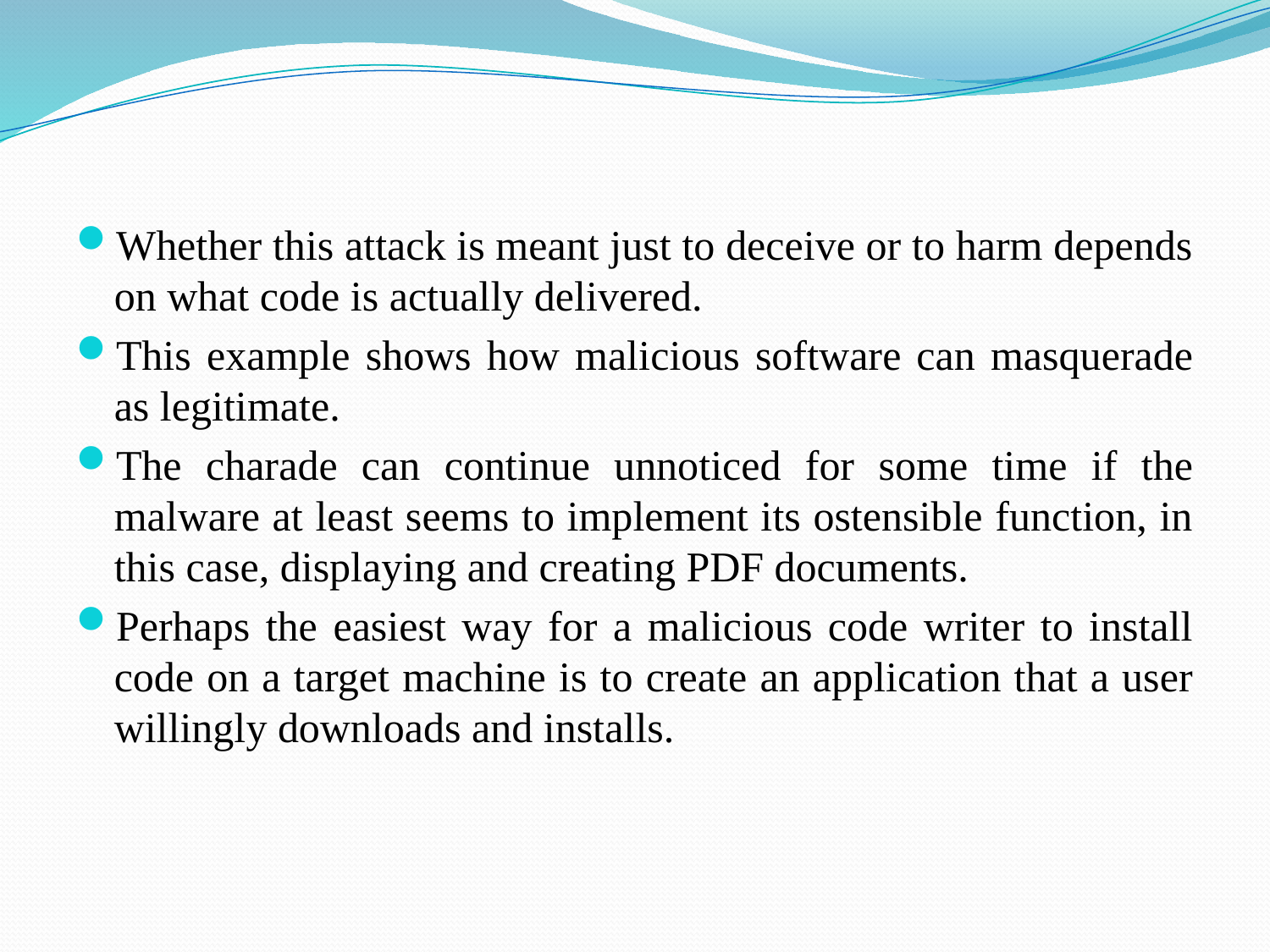

Whether this attack is meant just to deceive or to harm depends on what code is actually delivered.
This example shows how malicious software can masquerade as legitimate.
The charade can continue unnoticed for some time if the malware at least seems to implement its ostensible function, in this case, displaying and creating PDF documents.
Perhaps the easiest way for a malicious code writer to install code on a target machine is to create an application that a user willingly downloads and installs.